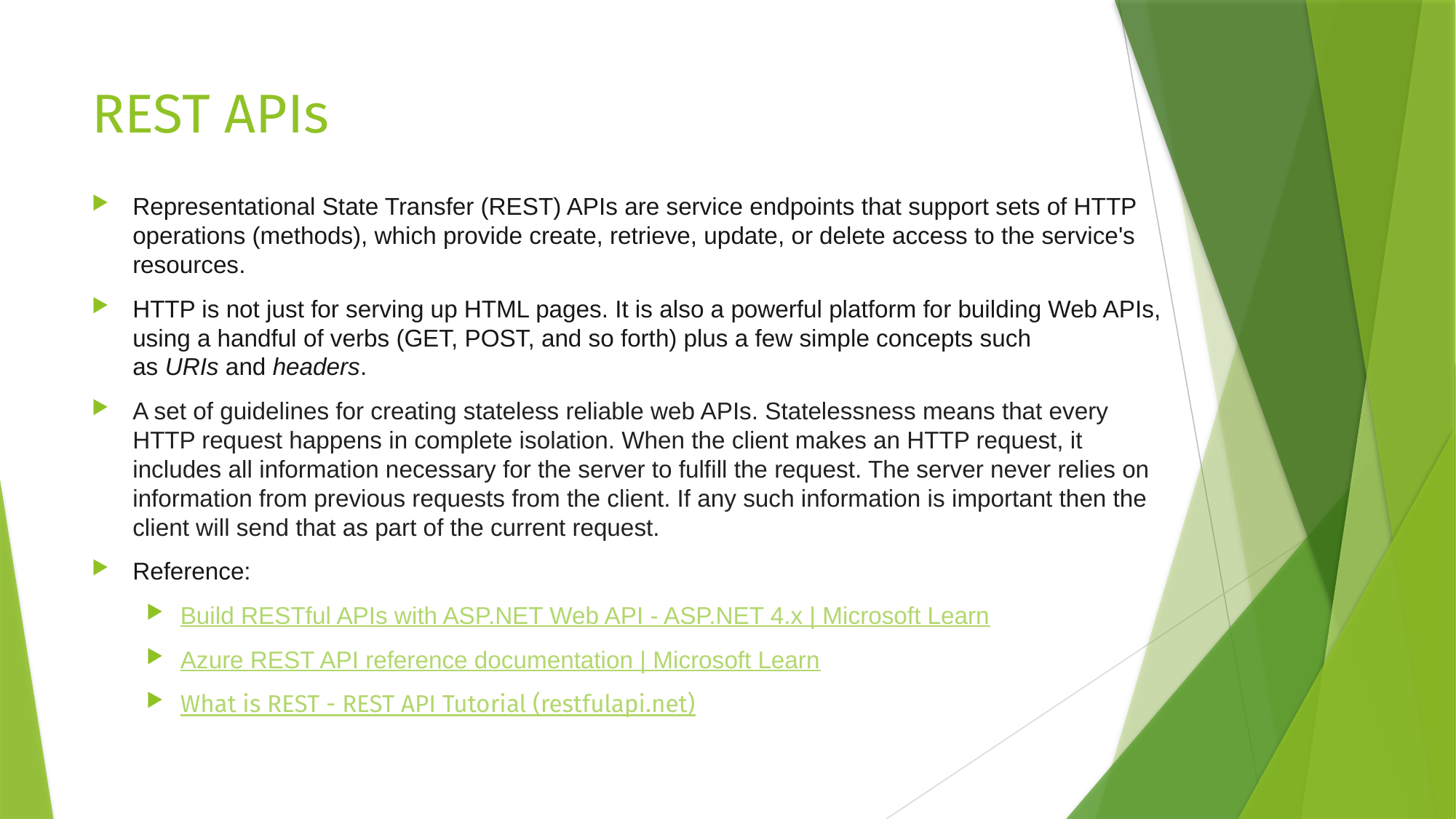

# REST APIs
Representational State Transfer (REST) APIs are service endpoints that support sets of HTTP operations (methods), which provide create, retrieve, update, or delete access to the service's resources.
HTTP is not just for serving up HTML pages. It is also a powerful platform for building Web APIs, using a handful of verbs (GET, POST, and so forth) plus a few simple concepts such as URIs and headers.
A set of guidelines for creating stateless reliable web APIs. Statelessness means that every HTTP request happens in complete isolation. When the client makes an HTTP request, it includes all information necessary for the server to fulfill the request. The server never relies on information from previous requests from the client. If any such information is important then the client will send that as part of the current request.
Reference:
Build RESTful APIs with ASP.NET Web API - ASP.NET 4.x | Microsoft Learn
Azure REST API reference documentation | Microsoft Learn
What is REST - REST API Tutorial (restfulapi.net)